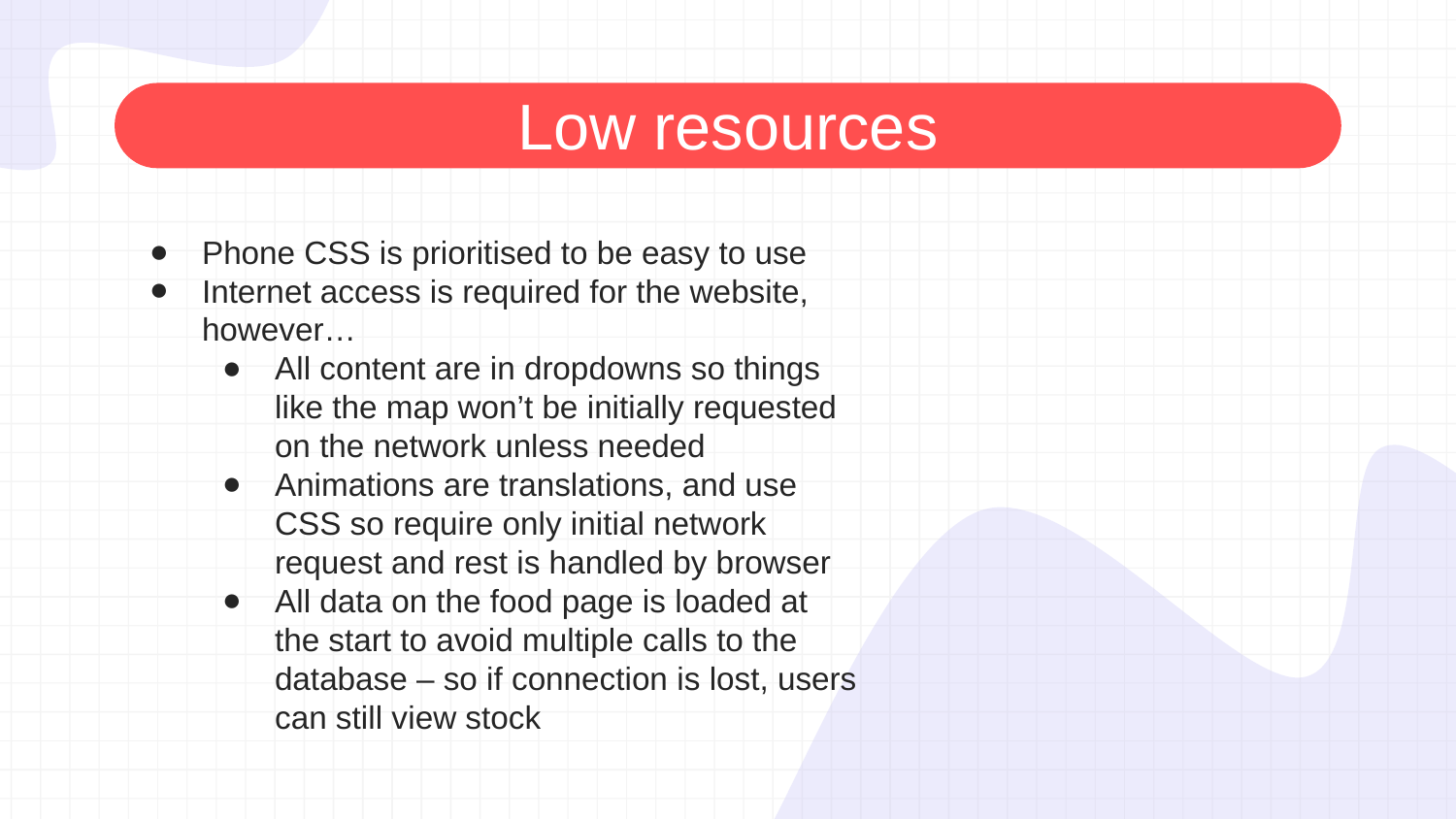

# Low resources
Phone CSS is prioritised to be easy to use
Internet access is required for the website, however…
All content are in dropdowns so things like the map won’t be initially requested on the network unless needed
Animations are translations, and use CSS so require only initial network request and rest is handled by browser
All data on the food page is loaded at the start to avoid multiple calls to the database – so if connection is lost, users can still view stock